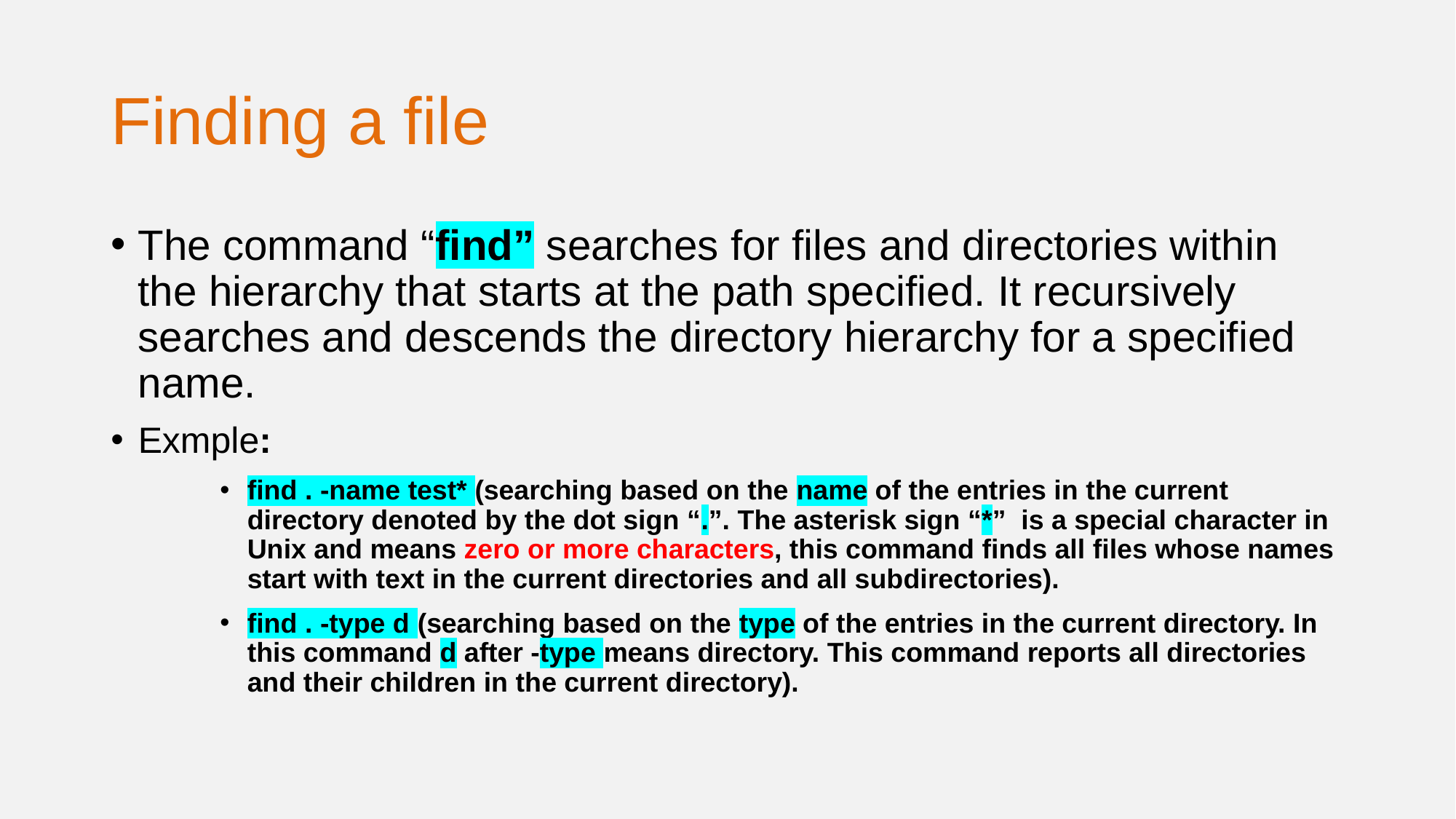

Finding a file
The command “find” searches for files and directories within the hierarchy that starts at the path specified. It recursively searches and descends the directory hierarchy for a specified name.
Exmple:
find . -name test* (searching based on the name of the entries in the current directory denoted by the dot sign “.”. The asterisk sign “*”  is a special character in Unix and means zero or more characters, this command finds all files whose names start with text in the current directories and all subdirectories).
find . -type d (searching based on the type of the entries in the current directory. In this command d after -type means directory. This command reports all directories and their children in the current directory).